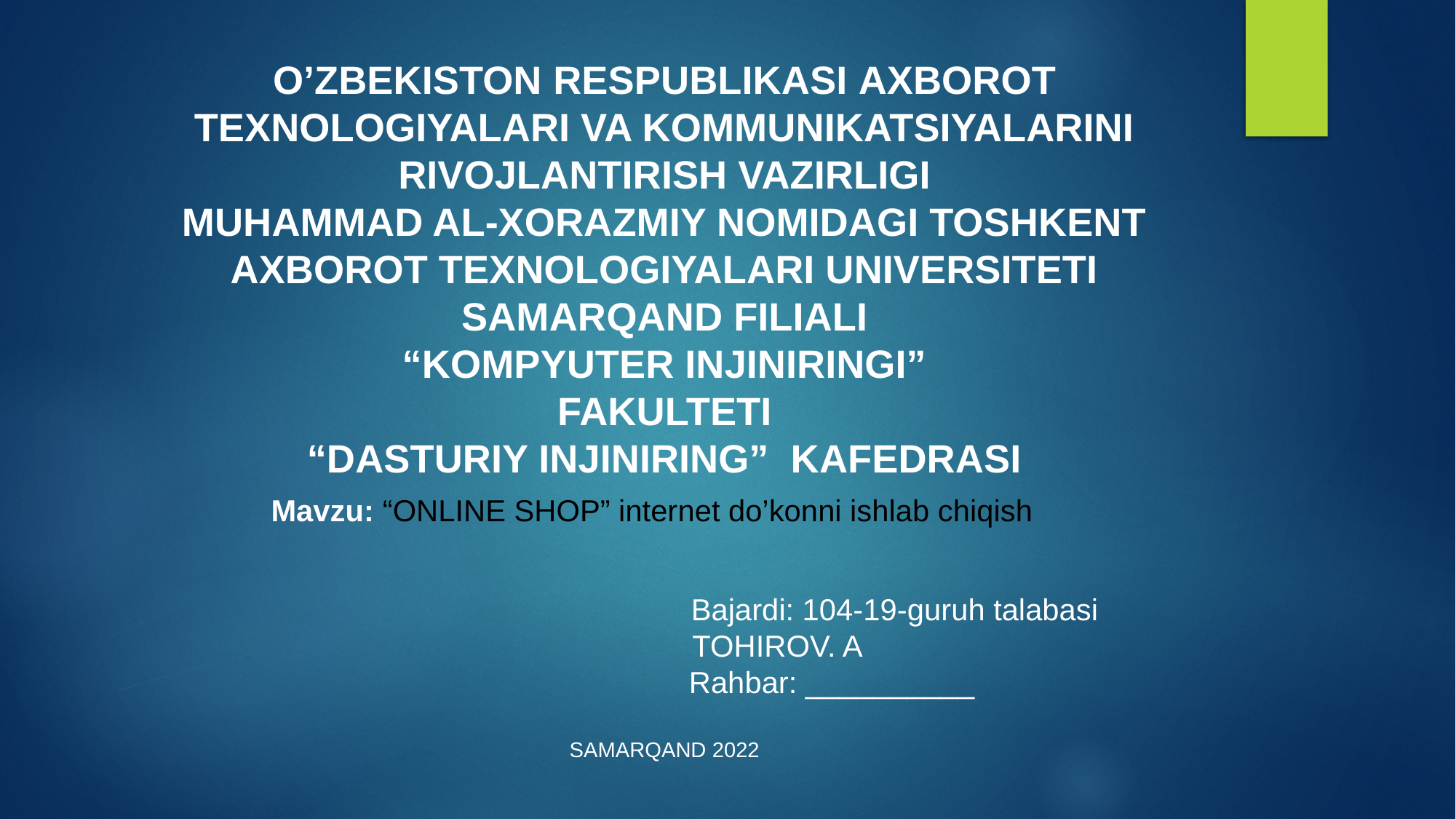

# O’ZBEKISTON RESPUBLIKASI AXBOROT TEXNOLOGIYALARI VA KOMMUNIKATSIYALARINI RIVOJLANTIRISH VAZIRLIGI MUHAMMAD AL-XORAZMIY NOMIDAGI TOSHKENT AXBOROT TEXNOLOGIYALARI UNIVERSITETI SAMARQAND FILIALI “KOMPYUTER INJINIRINGI” FAKULTETI “DASTURIY INJINIRING”  KAFEDRASI
Mavzu: “ONLINE SHOP” internet do’konni ishlab chiqish

                                                       Bajardi: 104-19-guruh talabasi
                           TOHIROV. A
                                        Rahbar: __________

SAMARQAND 2022